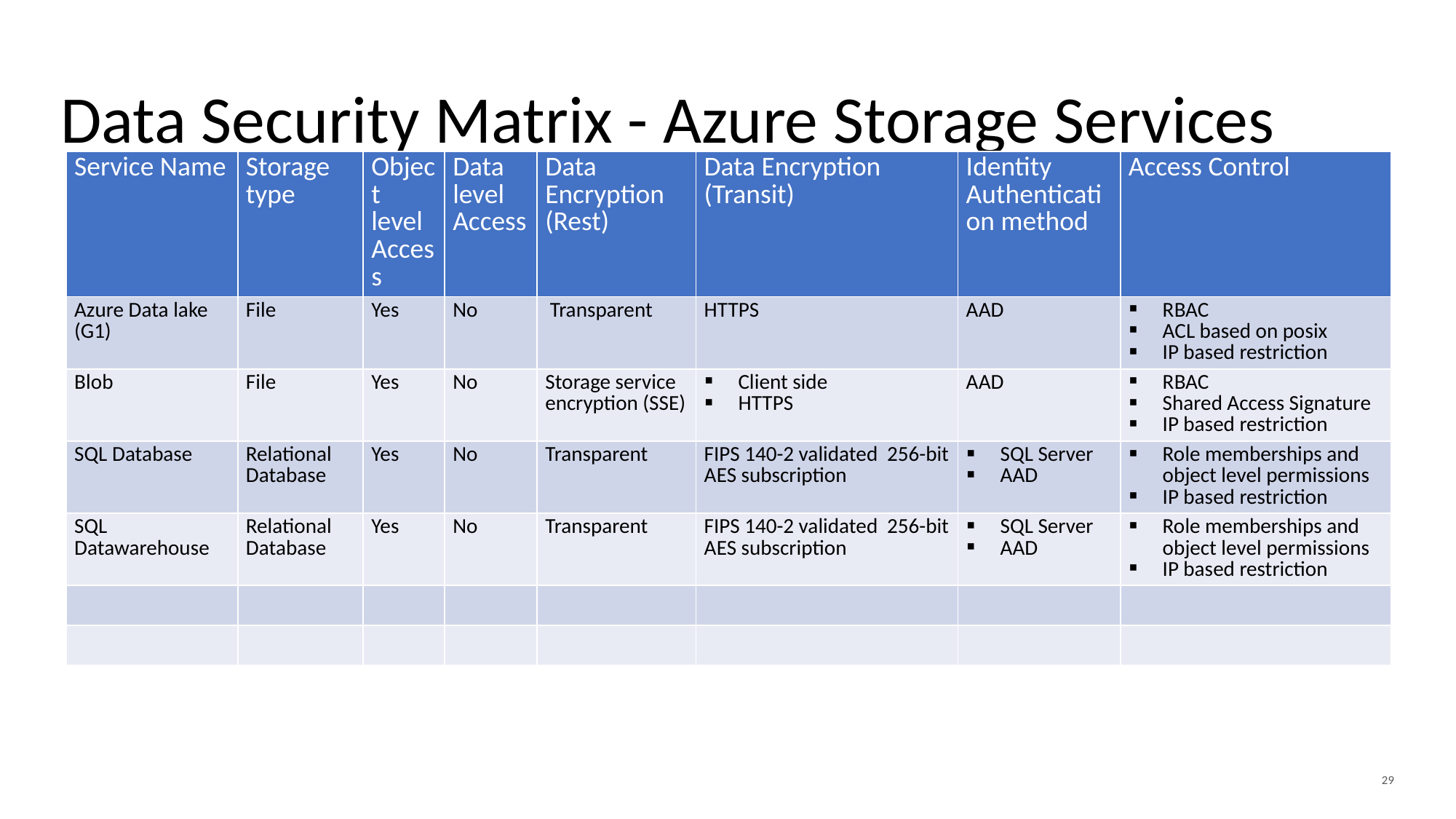

# Data Security Matrix - Azure Storage Services

| Service Name | Storage type | Object level Access | Data level Access | Data Encryption (Rest) | Data Encryption (Transit) | Identity Authentication method | Access Control |
| --- | --- | --- | --- | --- | --- | --- | --- |
| Azure Data lake (G1) | File | Yes | No | Transparent | HTTPS | AAD | RBAC ACL based on posix IP based restriction |
| Blob | File | Yes | No | Storage service encryption (SSE) | Client side HTTPS | AAD | RBAC Shared Access Signature IP based restriction |
| SQL Database | Relational Database | Yes | No | Transparent | FIPS 140-2 validated 256-bit AES subscription | SQL Server AAD | Role memberships and object level permissions IP based restriction |
| SQL Datawarehouse | Relational Database | Yes | No | Transparent | FIPS 140-2 validated 256-bit AES subscription | SQL Server AAD | Role memberships and object level permissions IP based restriction |
|  |  |  |  |  |  |  |  |
|  |  |  |  |  |  |  |  |
29